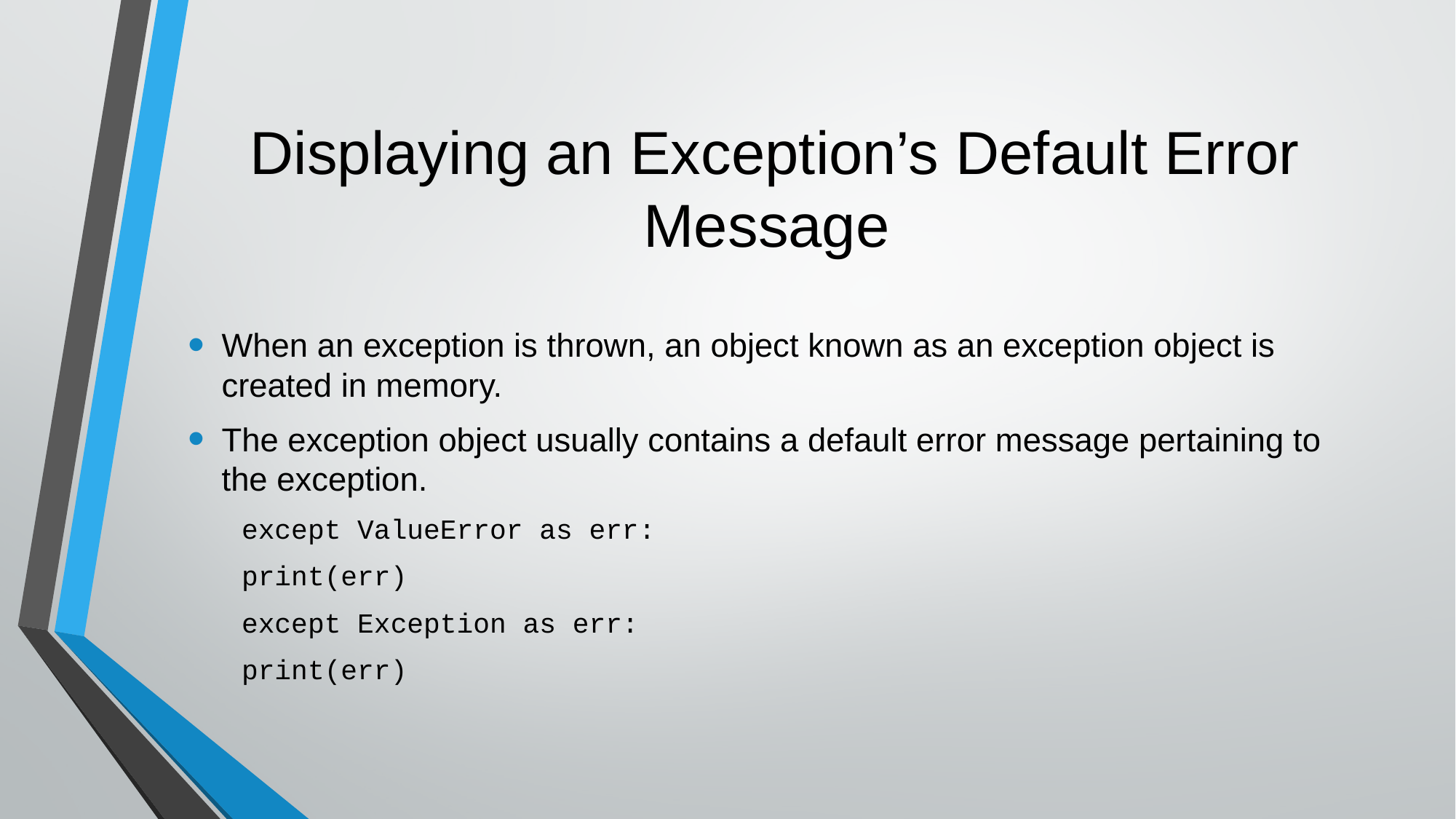

# Displaying an Exception’s Default Error Message
When an exception is thrown, an object known as an exception object is created in memory.
The exception object usually contains a default error message pertaining to the exception.
except ValueError as err:
	print(err)
except Exception as err:
	print(err)